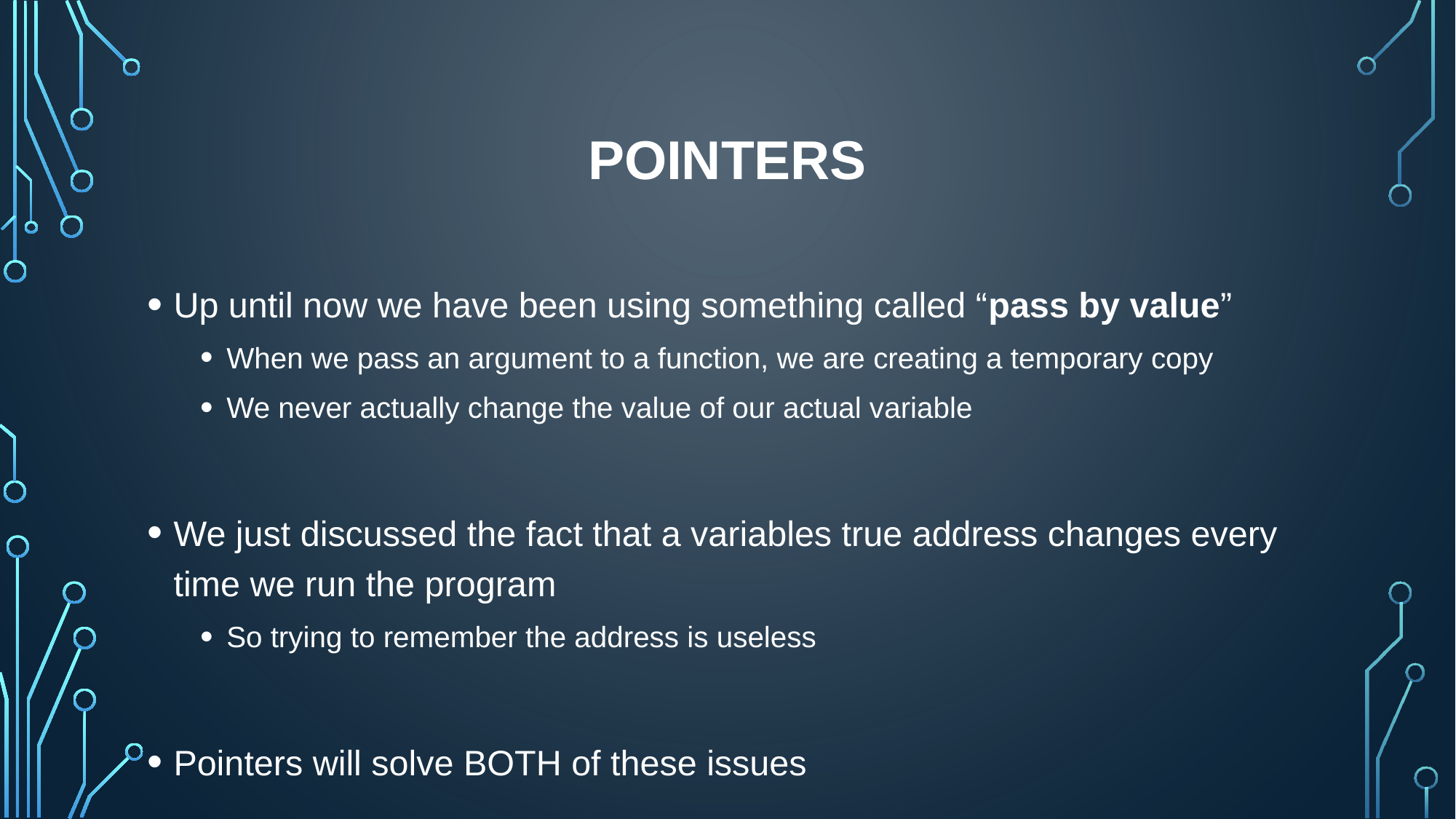

# POINTERS
Up until now we have been using something called “pass by value”
When we pass an argument to a function, we are creating a temporary copy
We never actually change the value of our actual variable

We just discussed the fact that a variables true address changes every time we run the program
So trying to remember the address is useless

Pointers will solve BOTH of these issues